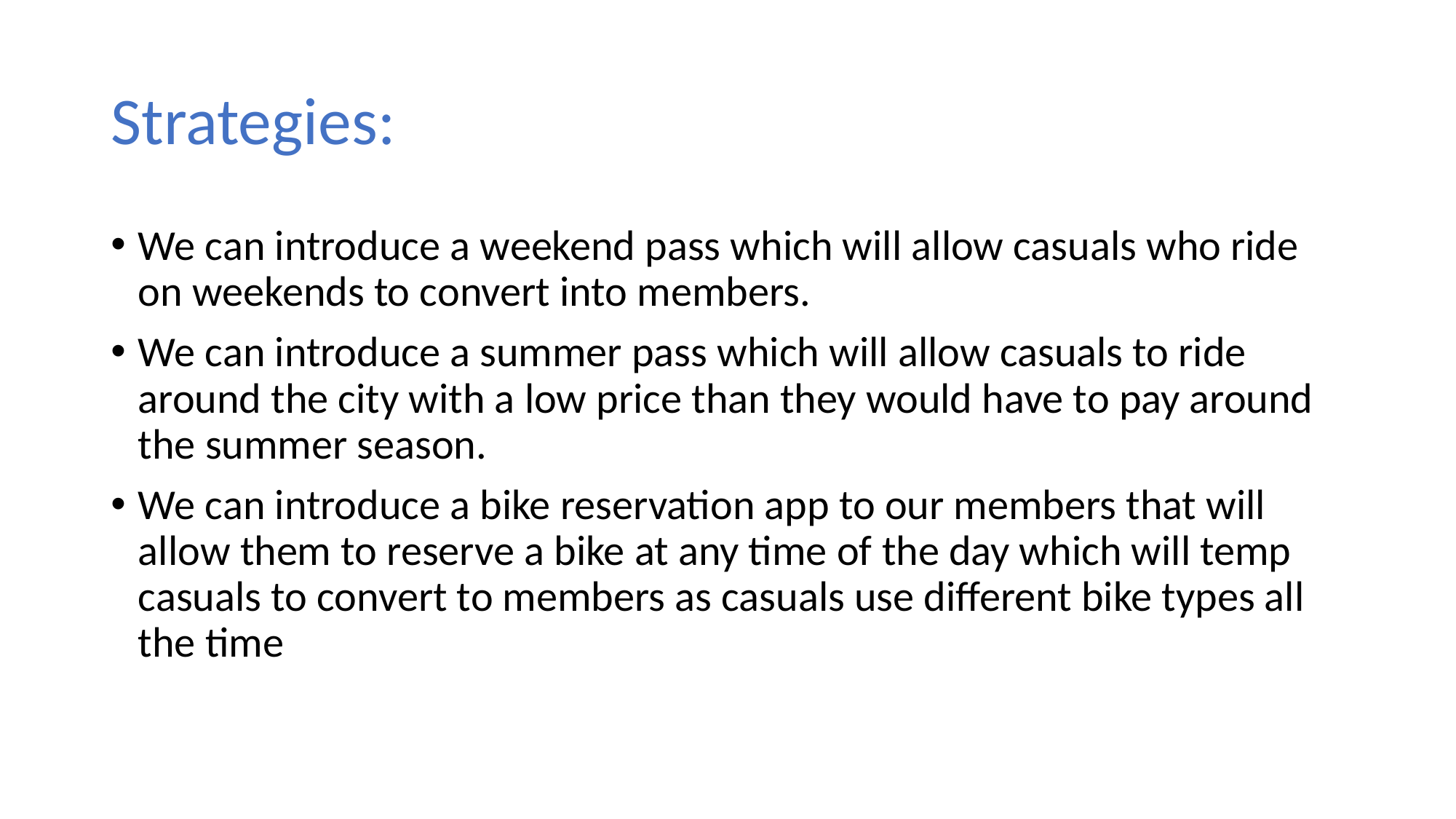

# Strategies:
We can introduce a weekend pass which will allow casuals who ride on weekends to convert into members.
We can introduce a summer pass which will allow casuals to ride around the city with a low price than they would have to pay around the summer season.
We can introduce a bike reservation app to our members that will allow them to reserve a bike at any time of the day which will temp casuals to convert to members as casuals use different bike types all the time